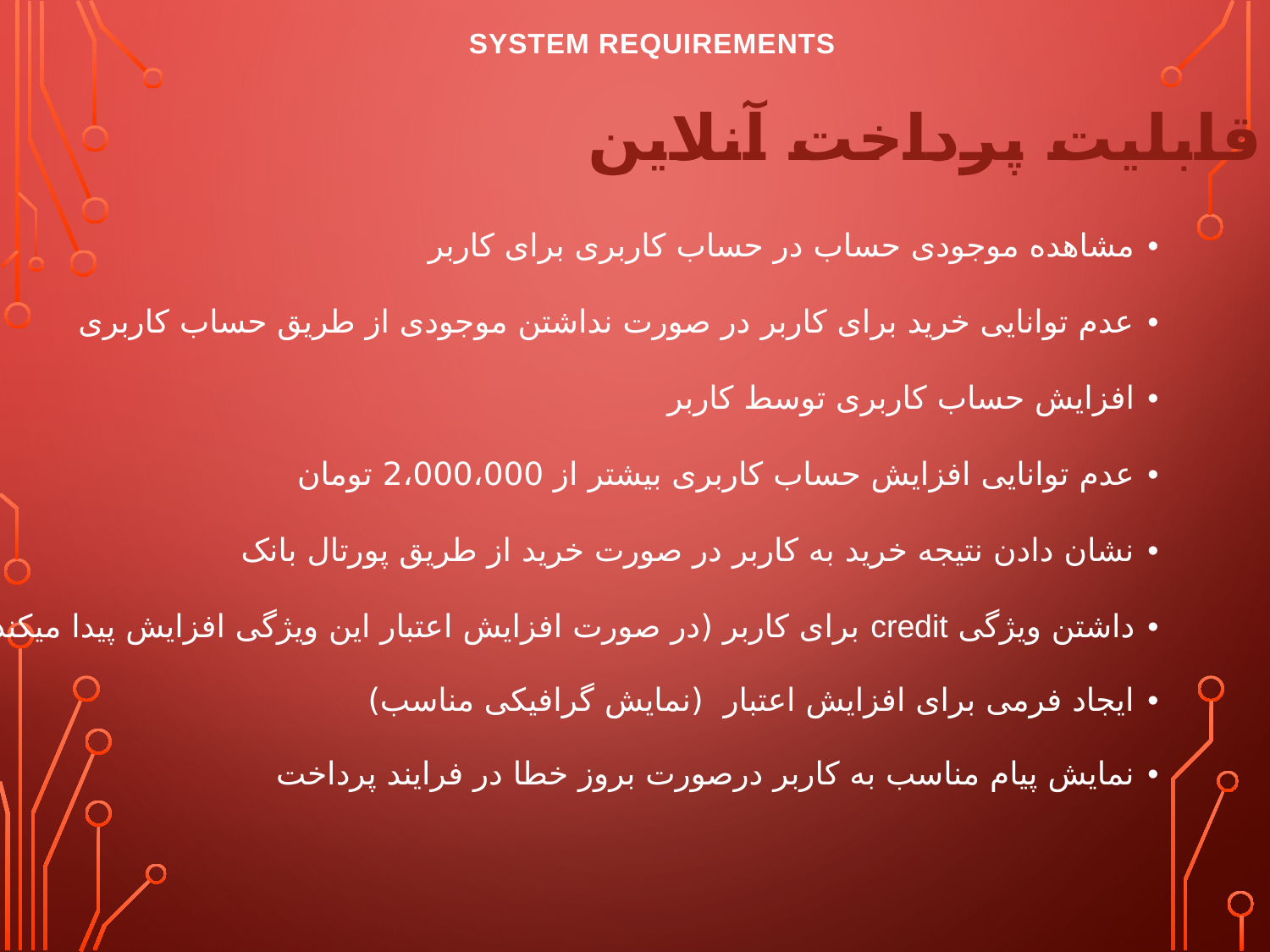

# SYSTEM REQUIREMENTS
قابلیت پرداخت آنلاین

| مشاهده موجودی حساب در حساب کاربری برای کاربر |
| --- |
| عدم توانایی خرید برای کاربر در صورت نداشتن موجودی از طریق حساب کاربری |
| افزایش حساب کاربری توسط کاربر |
| عدم توانایی افزایش حساب کاربری بیشتر از 2،000،000 تومان |
| نشان دادن نتیجه خرید به کاربر در صورت خرید از طریق پورتال بانک |
| داشتن ویژگی credit برای کاربر (در صورت افزایش اعتبار این ویژگی افزایش پیدا میکند) ایجاد فرمی برای افزایش اعتبار (نمایش گرافیکی مناسب) نمایش پیام مناسب به کاربر درصورت بروز خطا در فرایند پرداخت |